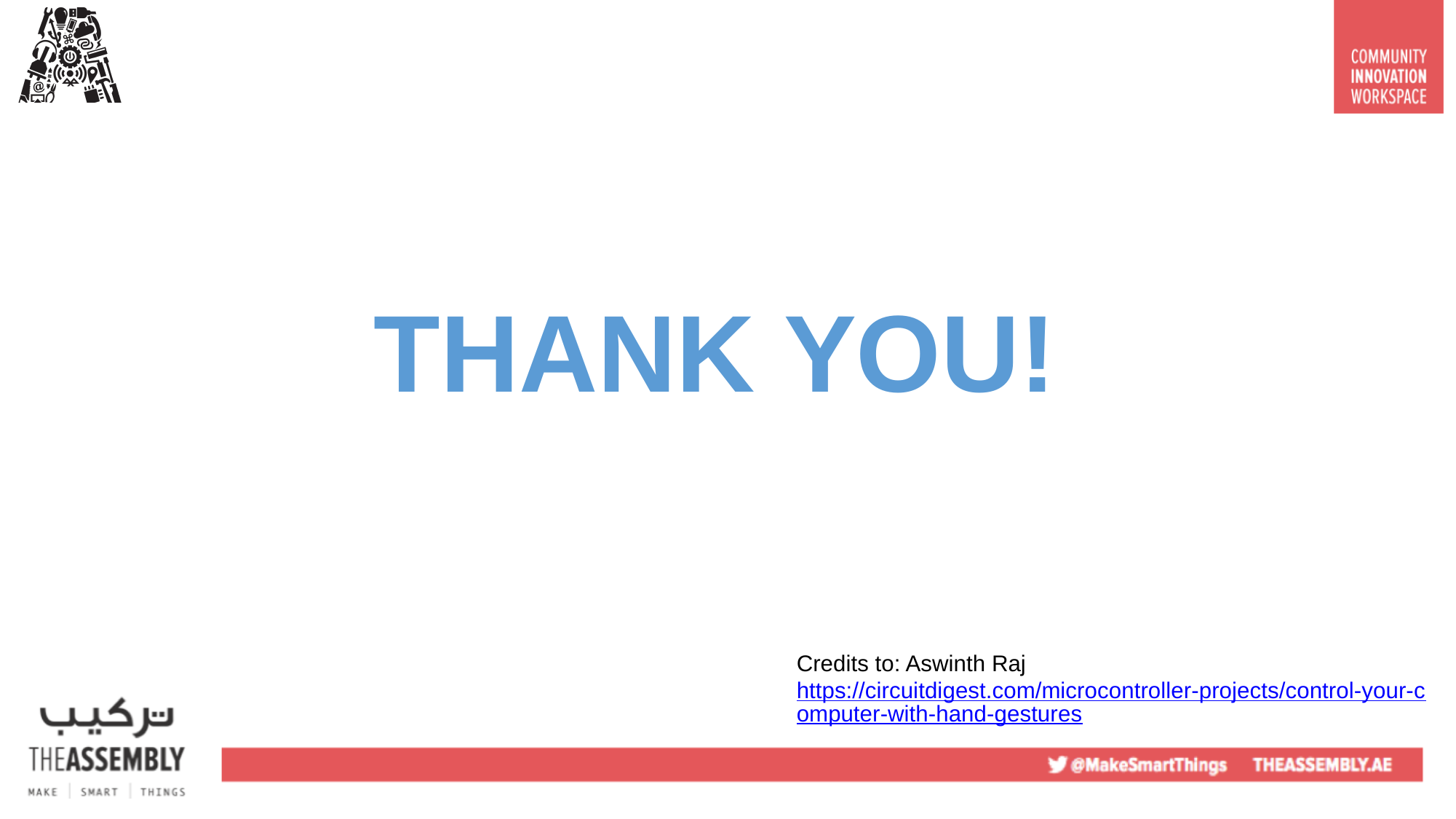

THANK YOU!
Credits to: Aswinth Raj
https://circuitdigest.com/microcontroller-projects/control-your-computer-with-hand-gestures